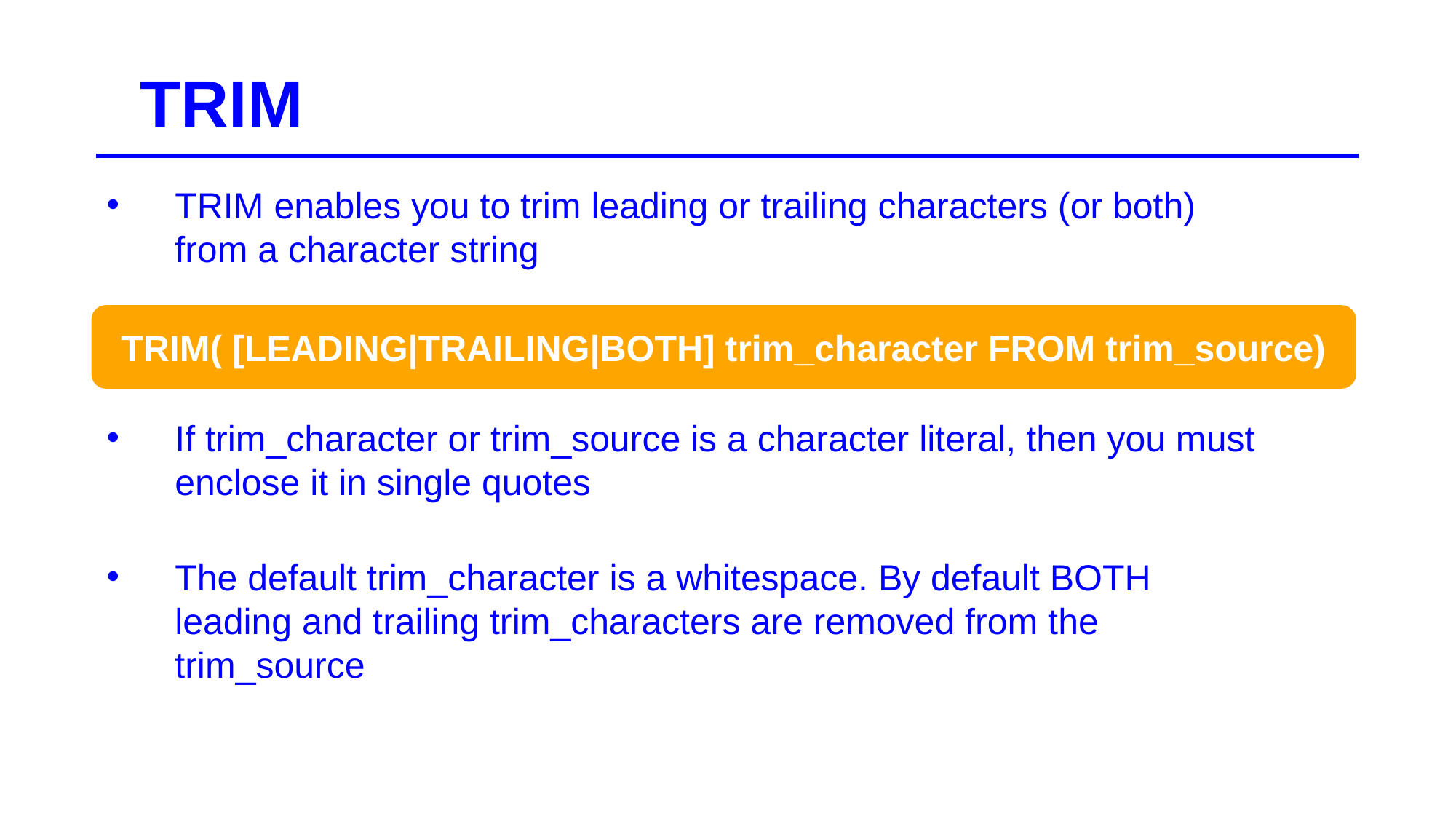

TRIM
TRIM enables you to trim leading or trailing characters (or both) from a character string
TRIM( [LEADING|TRAILING|BOTH] trim_character FROM trim_source)
If trim_character or trim_source is a character literal, then you must enclose it in single quotes
The default trim_character is a whitespace. By default BOTH leading and trailing trim_characters are removed from the trim_source